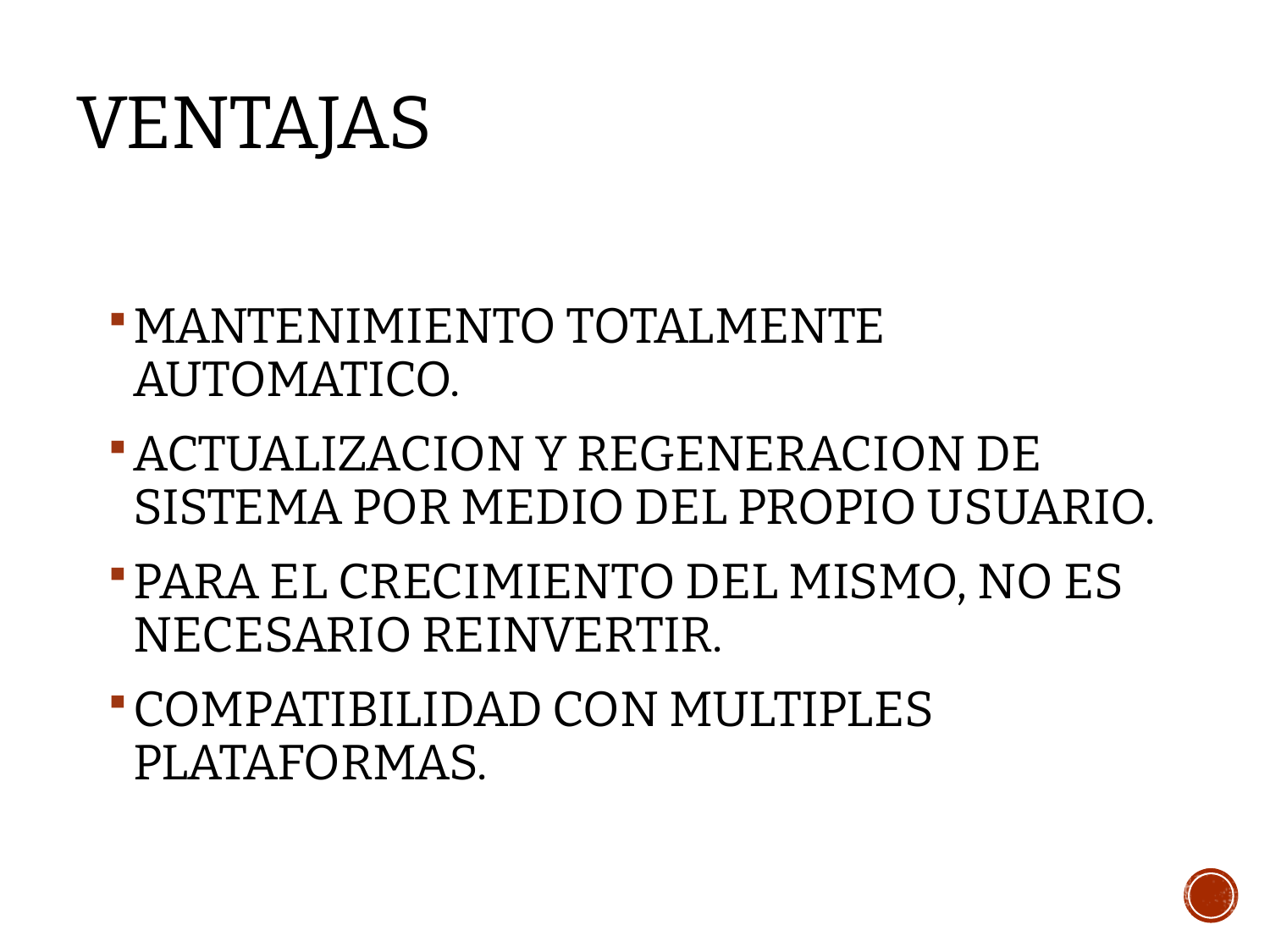

# VENTAJAS
MANTENIMIENTO TOTALMENTE AUTOMATICO.
ACTUALIZACION Y REGENERACION DE SISTEMA POR MEDIO DEL PROPIO USUARIO.
PARA EL CRECIMIENTO DEL MISMO, NO ES NECESARIO REINVERTIR.
COMPATIBILIDAD CON MULTIPLES PLATAFORMAS.